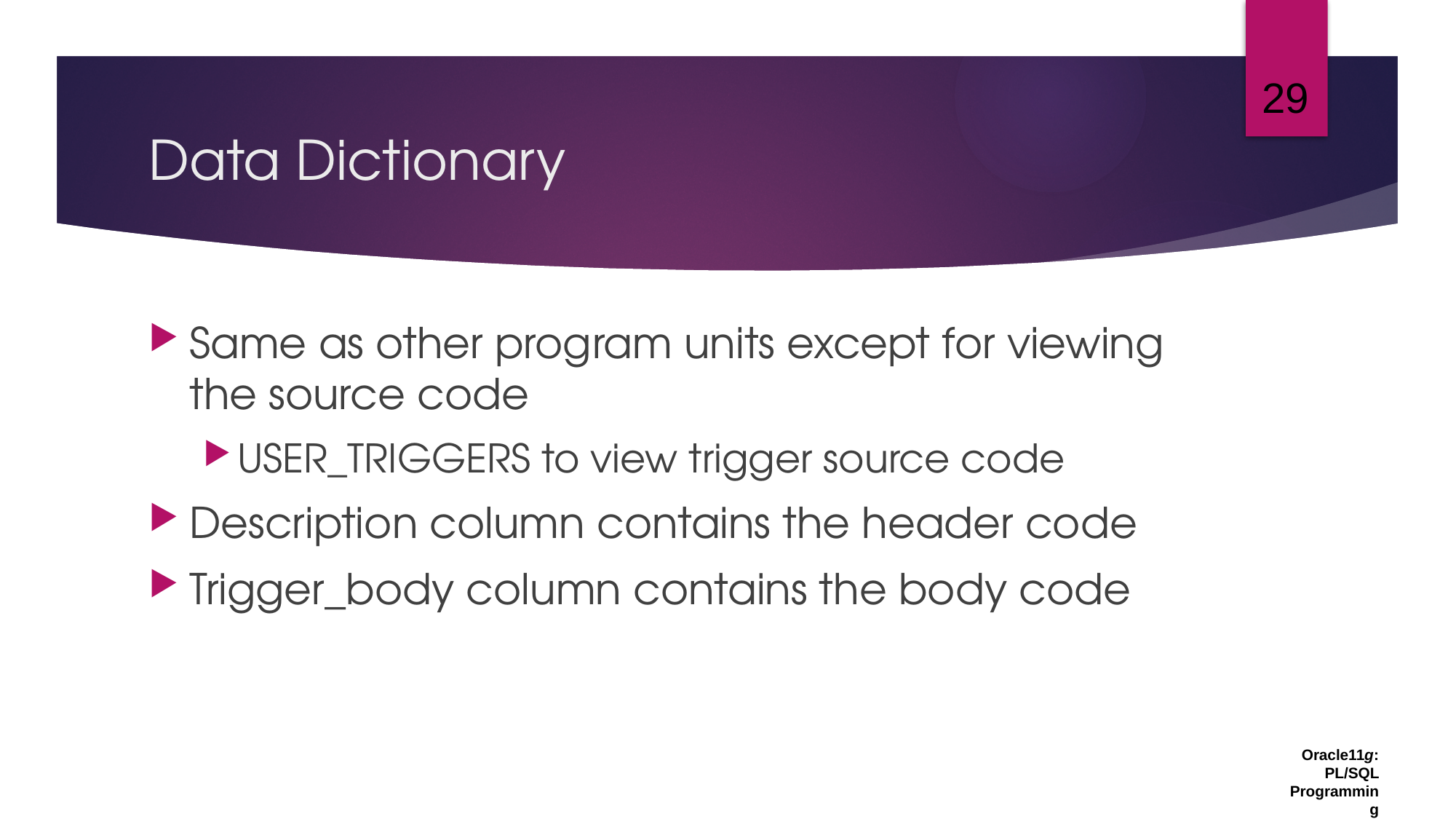

# Data Dictionary
Same as other program units except for viewing the source code
USER_TRIGGERS to view trigger source code
Description column contains the header code
Trigger_body column contains the body code
29
Oracle11g: PL/SQL Programming